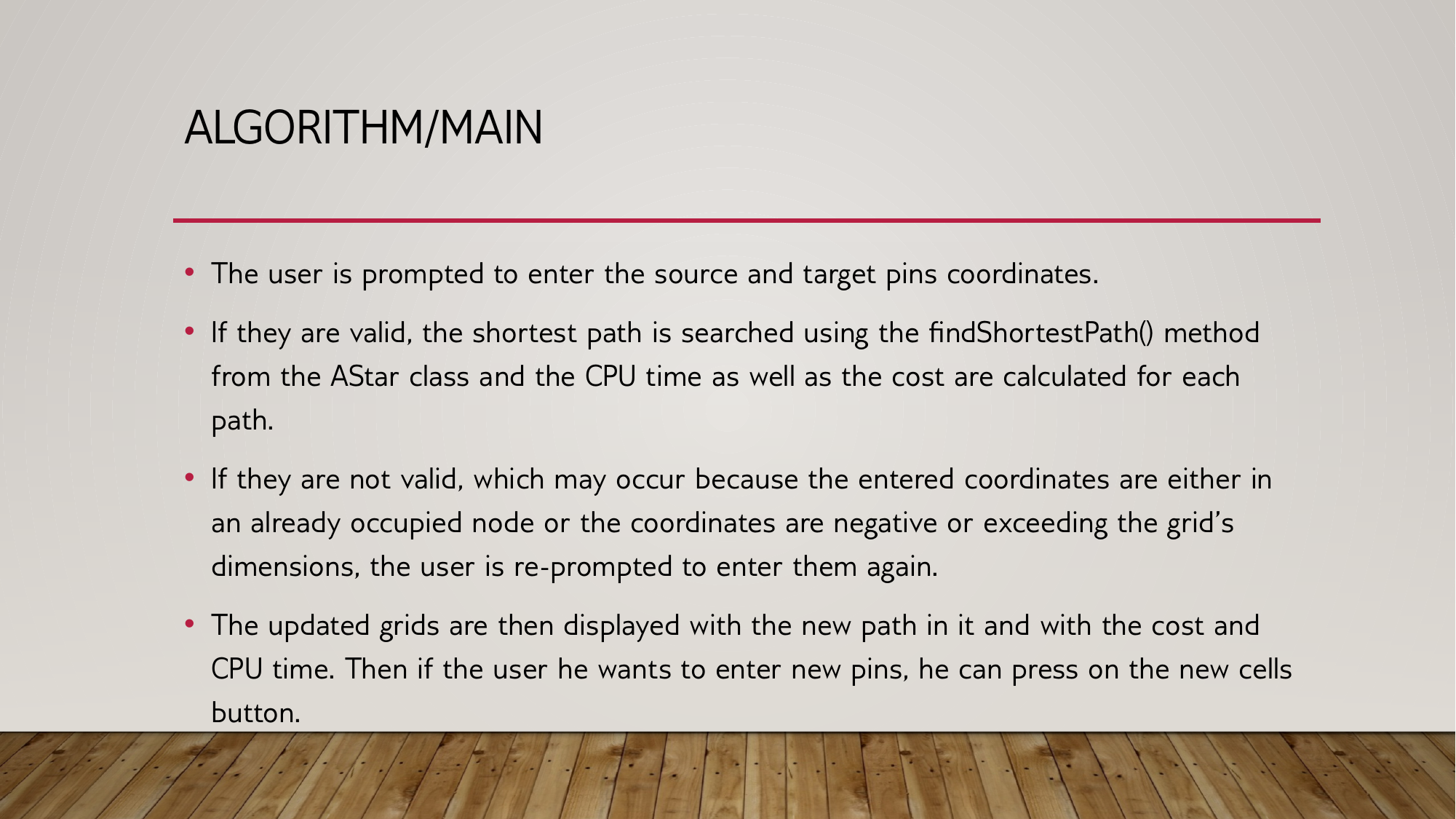

# Algorithm/Main
The user is prompted to enter the source and target pins coordinates.
If they are valid, the shortest path is searched using the findShortestPath() method from the AStar class and the CPU time as well as the cost are calculated for each path.
If they are not valid, which may occur because the entered coordinates are either in an already occupied node or the coordinates are negative or exceeding the grid’s dimensions, the user is re-prompted to enter them again.
The updated grids are then displayed with the new path in it and with the cost and CPU time. Then if the user he wants to enter new pins, he can press on the new cells button.